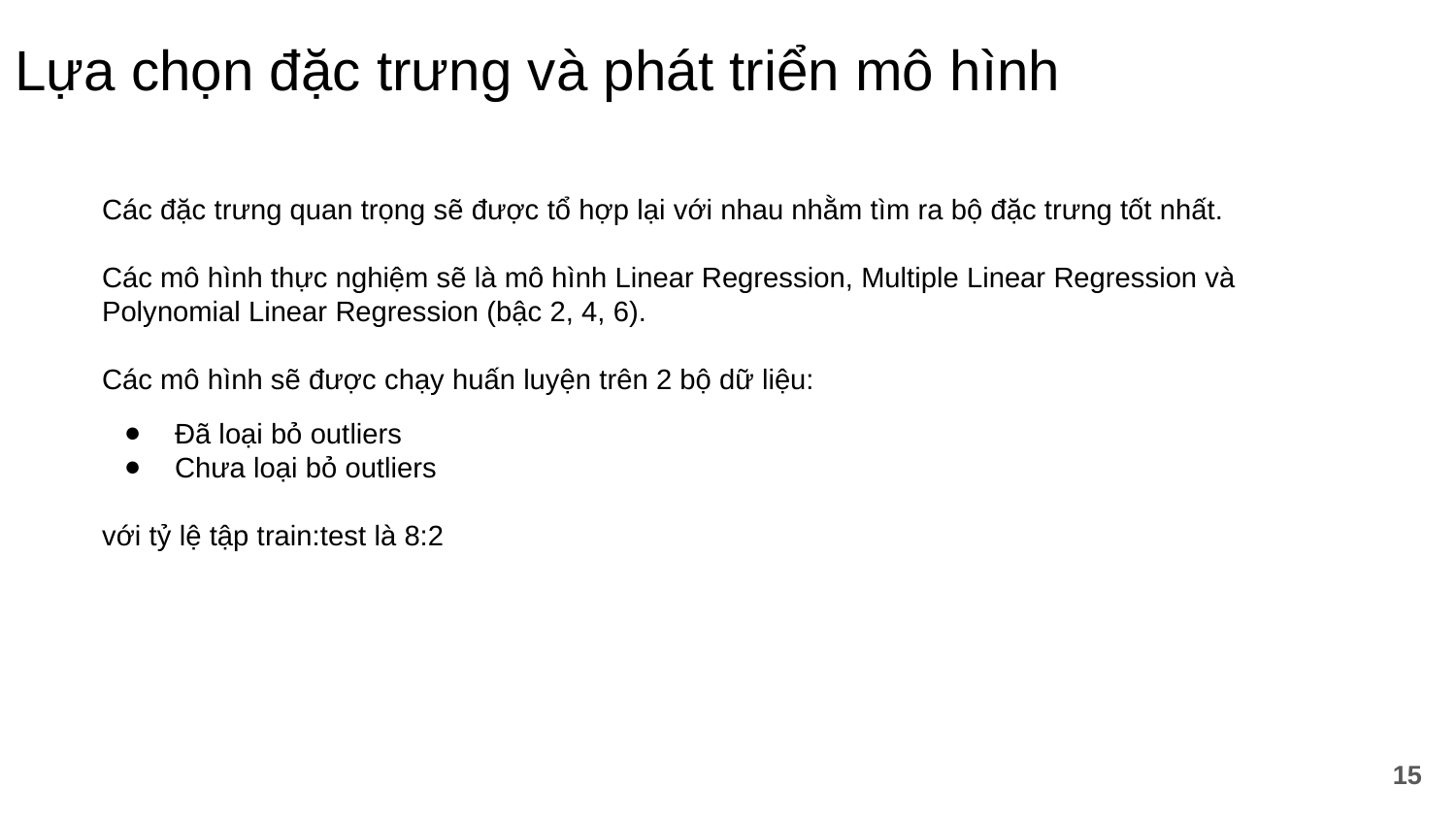

# Lựa chọn đặc trưng và phát triển mô hình
Các đặc trưng quan trọng sẽ được tổ hợp lại với nhau nhằm tìm ra bộ đặc trưng tốt nhất.

Các mô hình thực nghiệm sẽ là mô hình Linear Regression, Multiple Linear Regression và Polynomial Linear Regression (bậc 2, 4, 6).

Các mô hình sẽ được chạy huấn luyện trên 2 bộ dữ liệu:
Đã loại bỏ outliers
Chưa loại bỏ outliers

với tỷ lệ tập train:test là 8:2
15